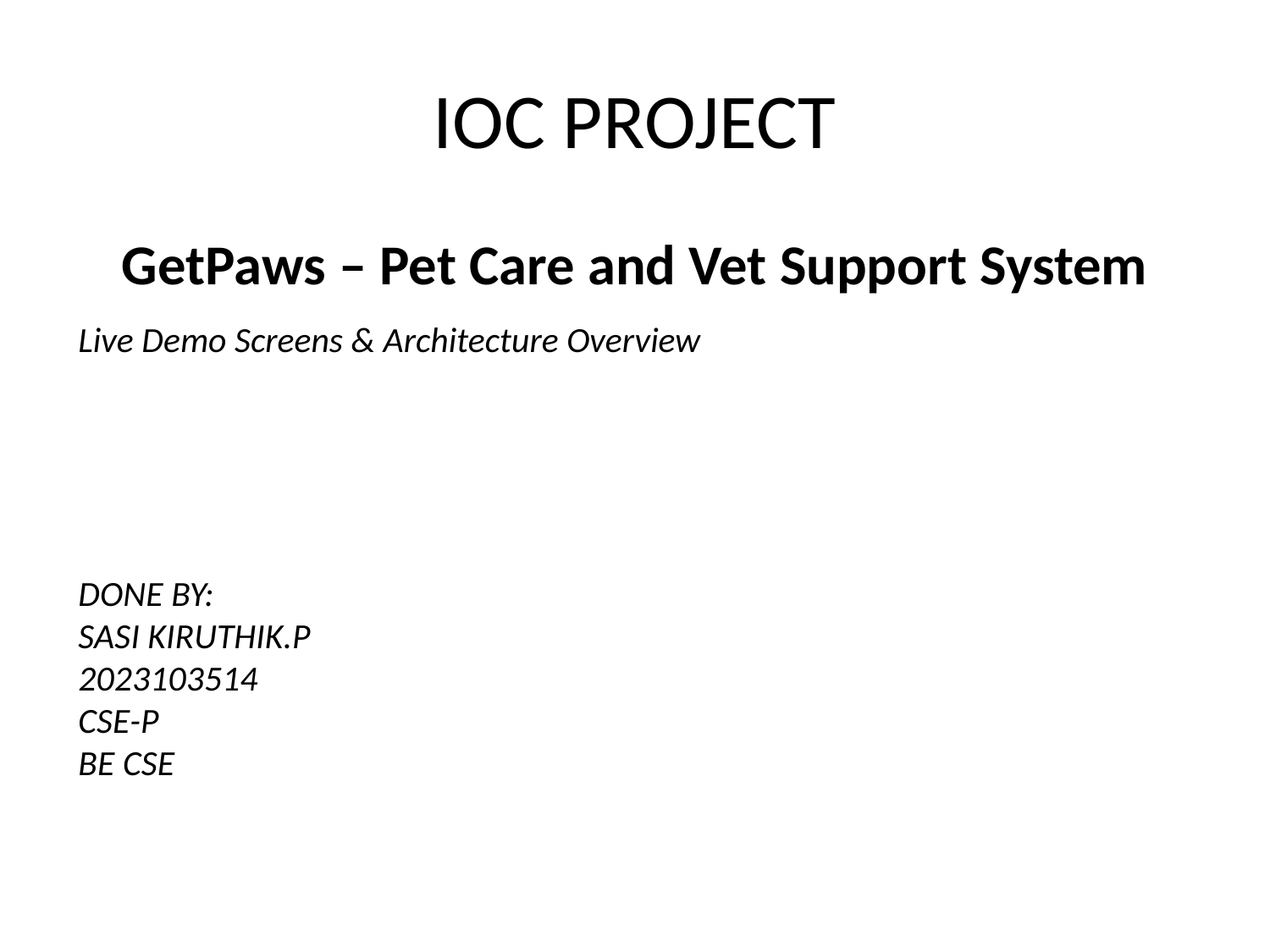

# IOC PROJECT
GetPaws – Pet Care and Vet Support System
Live Demo Screens & Architecture Overview

DONE BY:
SASI KIRUTHIK.P
2023103514
CSE-P
BE CSE